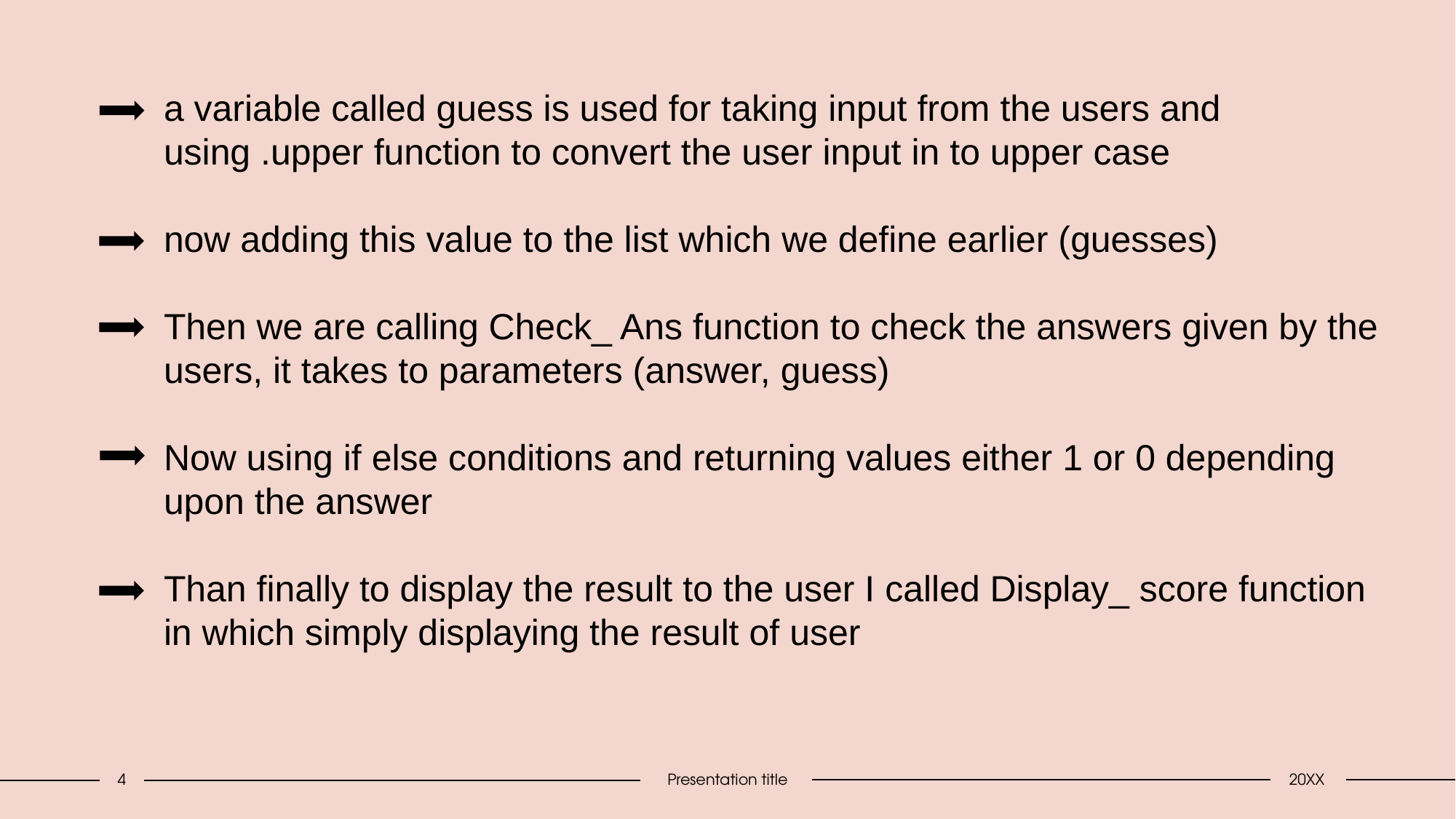

a variable called guess is used for taking input from the users and using .upper function to convert the user input in to upper case

now adding this value to the list which we define earlier (guesses)

Then we are calling Check_ Ans function to check the answers given by the users, it takes to parameters (answer, guess)

Now using if else conditions and returning values either 1 or 0 depending upon the answer

Than finally to display the result to the user I called Display_ score function in which simply displaying the result of user

4
Presentation title
20XX